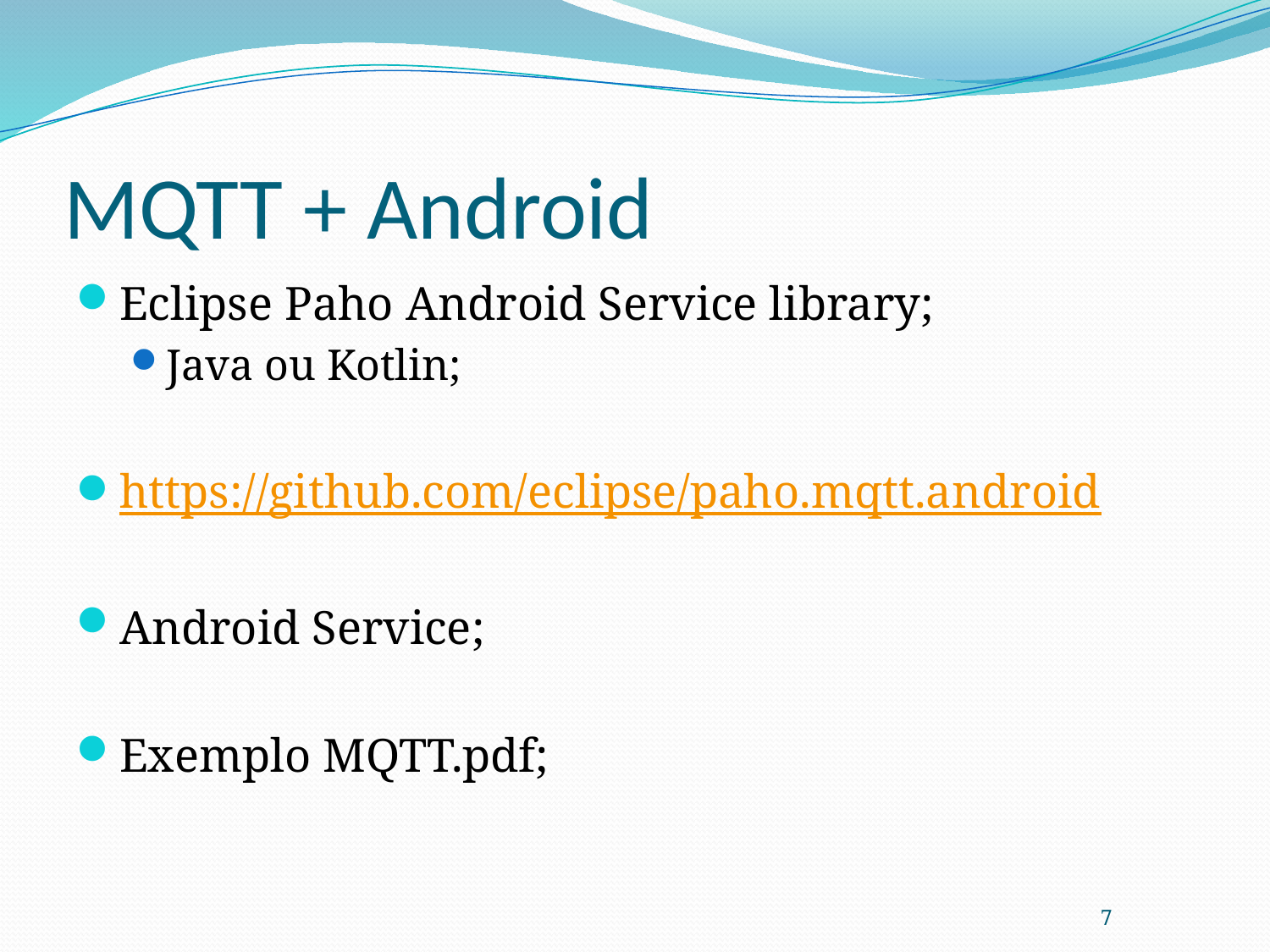

# MQTT + Android
Eclipse Paho Android Service library;
Java ou Kotlin;

https://github.com/eclipse/paho.mqtt.android

Android Service;

Exemplo MQTT.pdf;
7